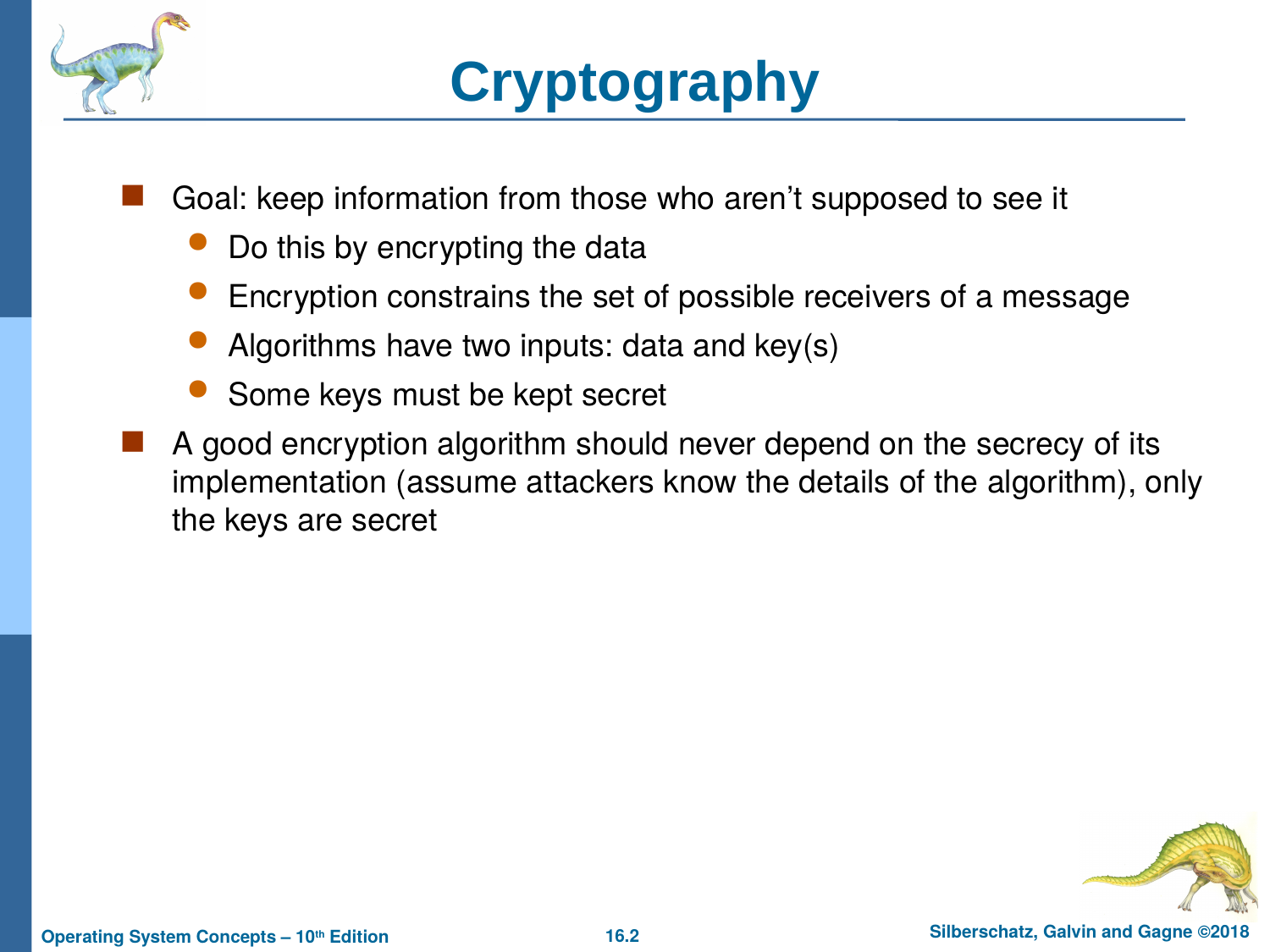

# Cryptography
Goal: keep information from those who aren’t supposed to see it
Do this by encrypting the data
Encryption constrains the set of possible receivers of a message
Algorithms have two inputs: data and key(s)
Some keys must be kept secret
A good encryption algorithm should never depend on the secrecy of its implementation (assume attackers know the details of the algorithm), only the keys are secret